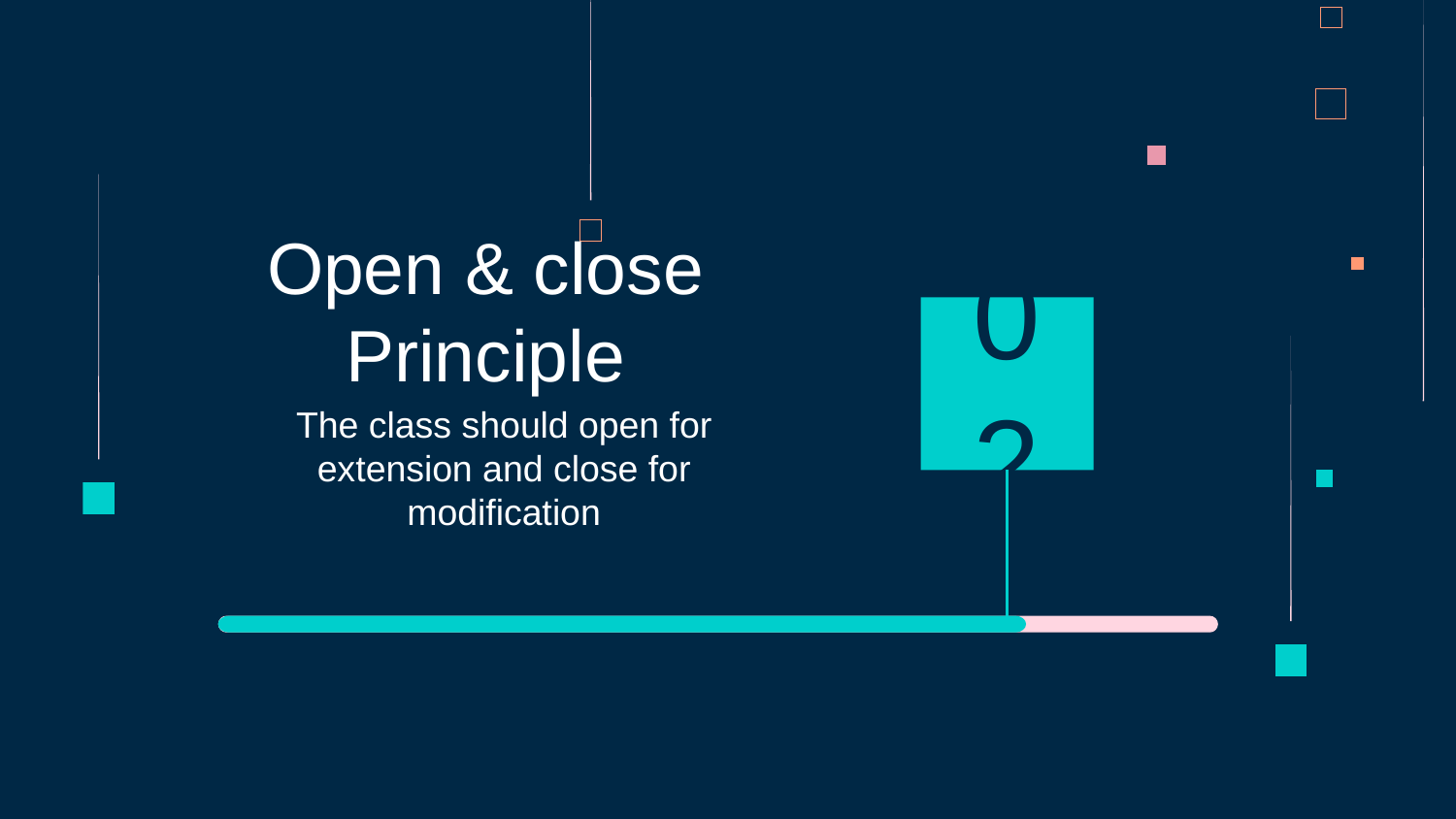

# Open & close Principle

02
The class should open for extension and close for modification